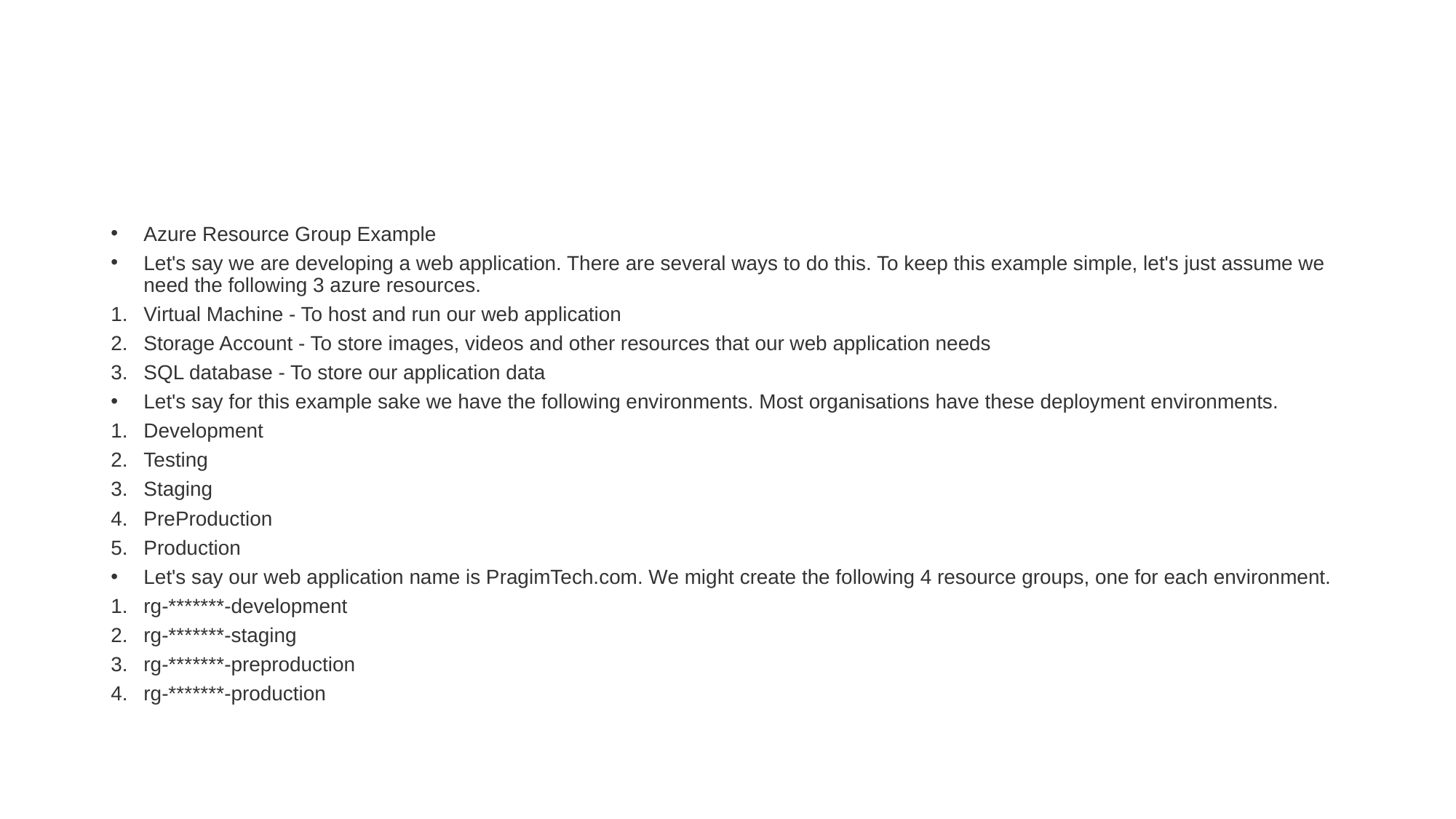

#
Azure Resource Group Example
Let's say we are developing a web application. There are several ways to do this. To keep this example simple, let's just assume we need the following 3 azure resources.
Virtual Machine - To host and run our web application
Storage Account - To store images, videos and other resources that our web application needs
SQL database - To store our application data
Let's say for this example sake we have the following environments. Most organisations have these deployment environments.
Development
Testing
Staging
PreProduction
Production
Let's say our web application name is PragimTech.com. We might create the following 4 resource groups, one for each environment.
rg-*******-development
rg-*******-staging
rg-*******-preproduction
rg-*******-production